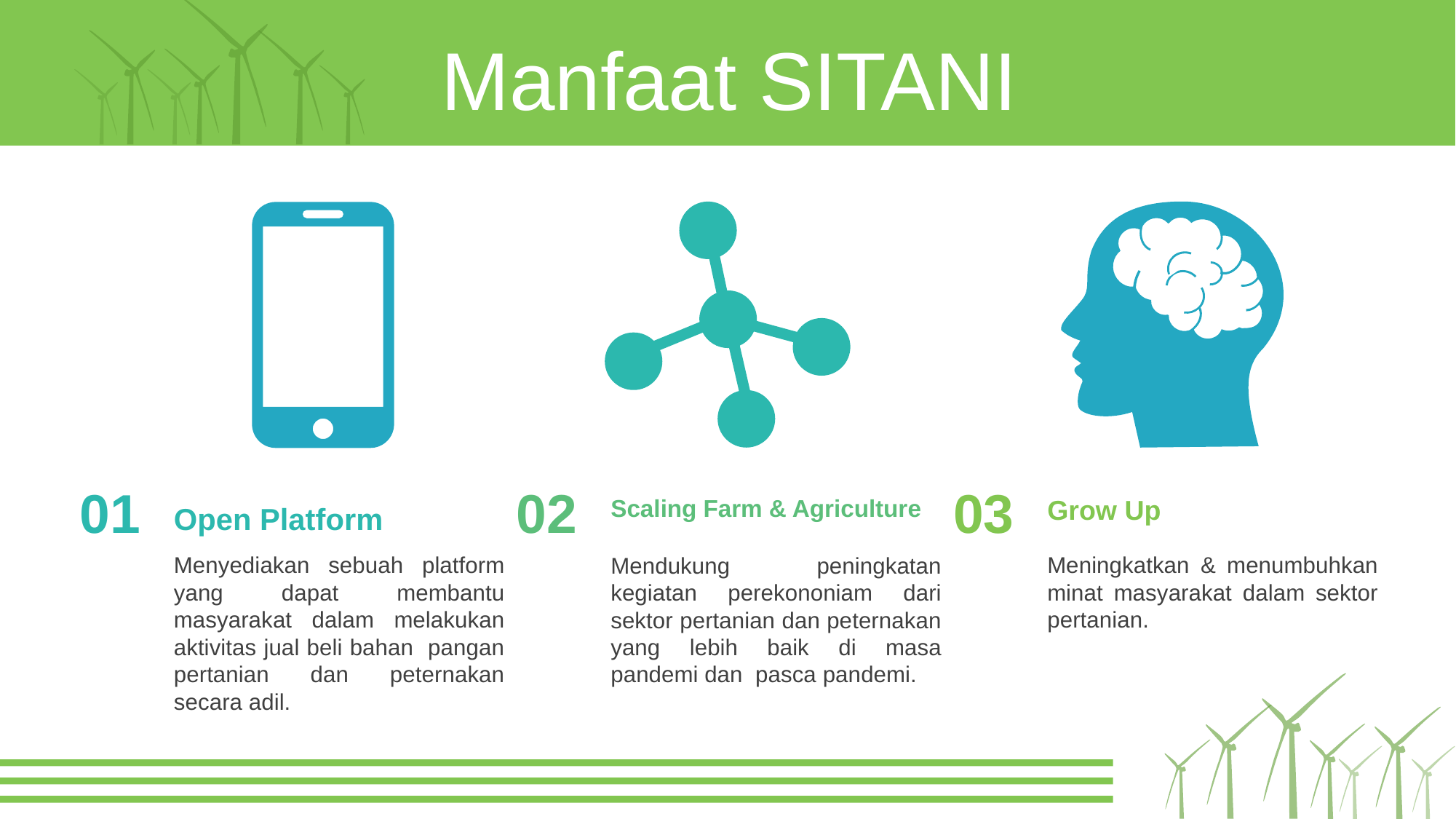

Manfaat SITANI

02
Scaling Farm & Agriculture
03
Grow Up
01
Open Platform
Menyediakan sebuah platform yang dapat membantu masyarakat dalam melakukan aktivitas jual beli bahan  pangan pertanian dan peternakan secara adil.
Meningkatkan & menumbuhkan minat masyarakat dalam sektor pertanian.
Mendukung peningkatan kegiatan perekononiam dari sektor pertanian dan peternakan yang lebih baik di masa pandemi dan  pasca pandemi.